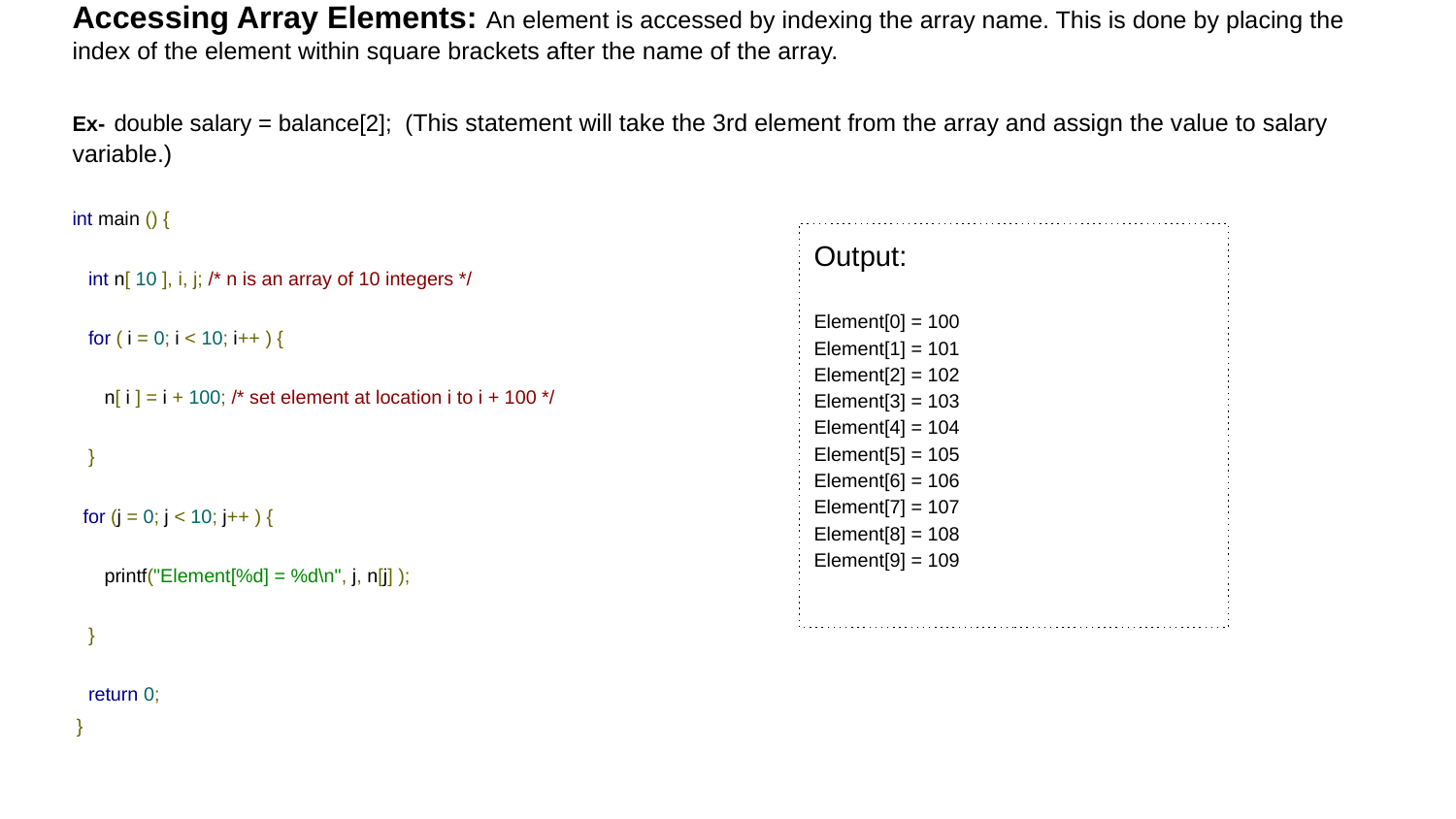

Accessing Array Elements: An element is accessed by indexing the array name. This is done by placing the index of the element within square brackets after the name of the array.
Ex- double salary = balance[2];  (This statement will take the 3rd element from the array and assign the value to salary variable.)
int main () {
   int n[ 10 ], i, j; /* n is an array of 10 integers */
   for ( i = 0; i < 10; i++ ) {
      n[ i ] = i + 100; /* set element at location i to i + 100 */
   }
  for (j = 0; j < 10; j++ ) {
      printf("Element[%d] = %d\n", j, n[j] );
   }
   return 0;
}

Output:

Element[0] = 100
Element[1] = 101
Element[2] = 102
Element[3] = 103
Element[4] = 104
Element[5] = 105
Element[6] = 106
Element[7] = 107
Element[8] = 108
Element[9] = 109